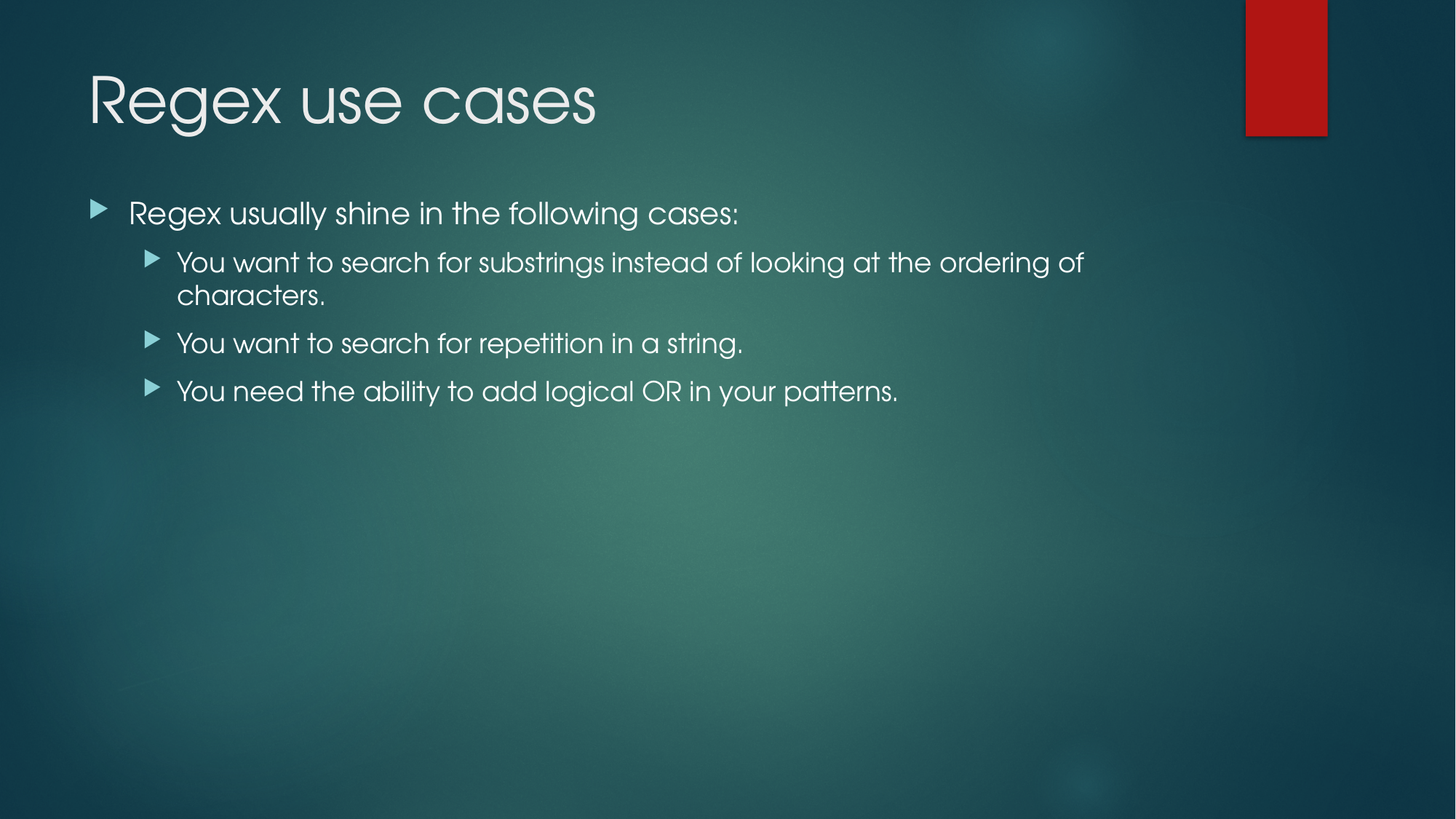

# Regex use cases
Regex usually shine in the following cases:
You want to search for substrings instead of looking at the ordering of characters.
You want to search for repetition in a string.
You need the ability to add logical OR in your patterns.